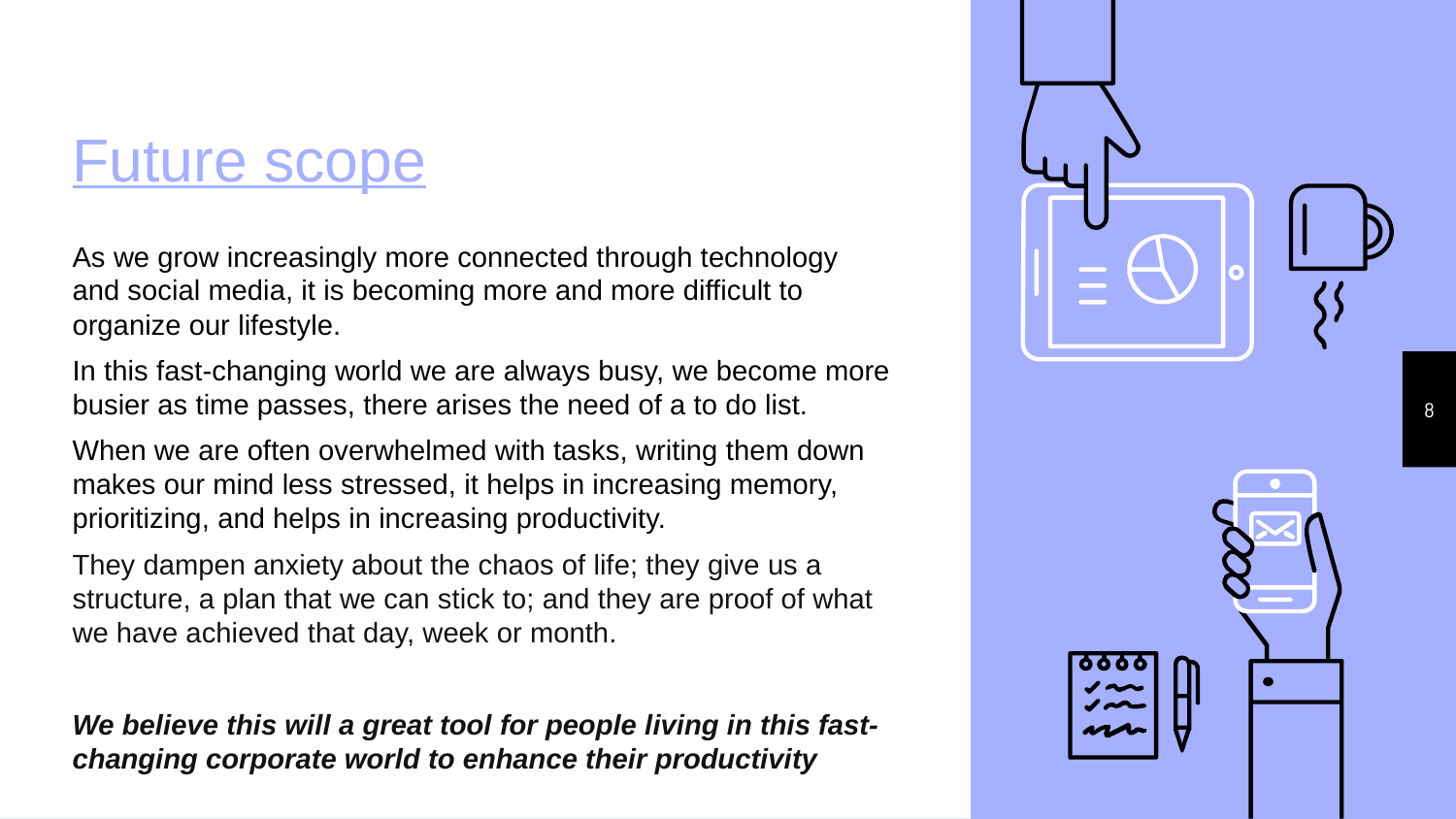

# Future scope
As we grow increasingly more connected through technology and social media, it is becoming more and more difficult to organize our lifestyle.
In this fast-changing world we are always busy, we become more busier as time passes, there arises the need of a to do list.
When we are often overwhelmed with tasks, writing them down makes our mind less stressed, it helps in increasing memory, prioritizing, and helps in increasing productivity.
They dampen anxiety about the chaos of life; they give us a structure, a plan that we can stick to; and they are proof of what we have achieved that day, week or month.

We believe this will a great tool for people living in this fast-changing corporate world to enhance their productivity
8